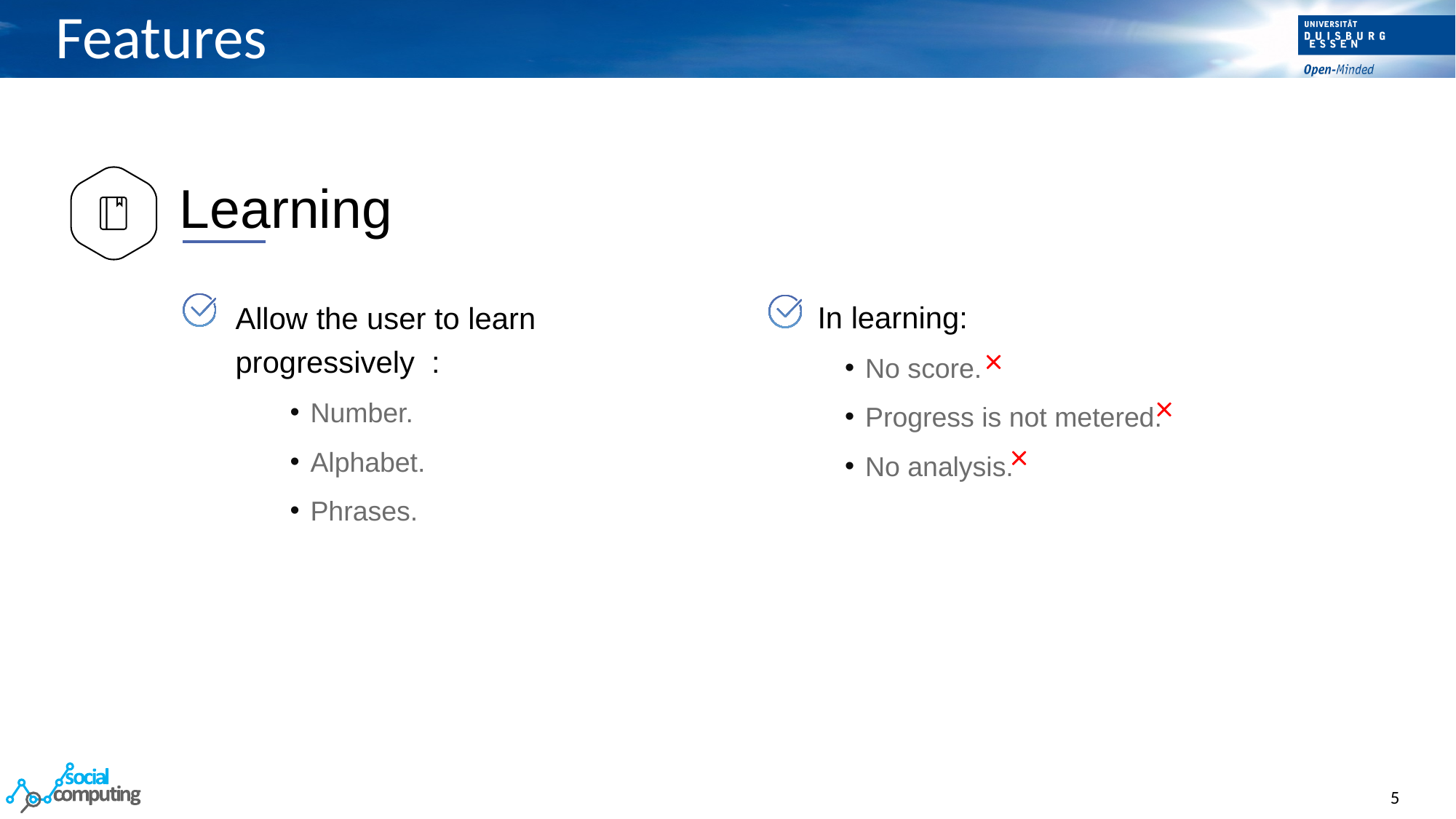

# Features

Learning
In learning:
Allow the user to learn progressively  :
Number.
Alphabet.
Phrases.

No score.
Progress is not metered.
No analysis.

5